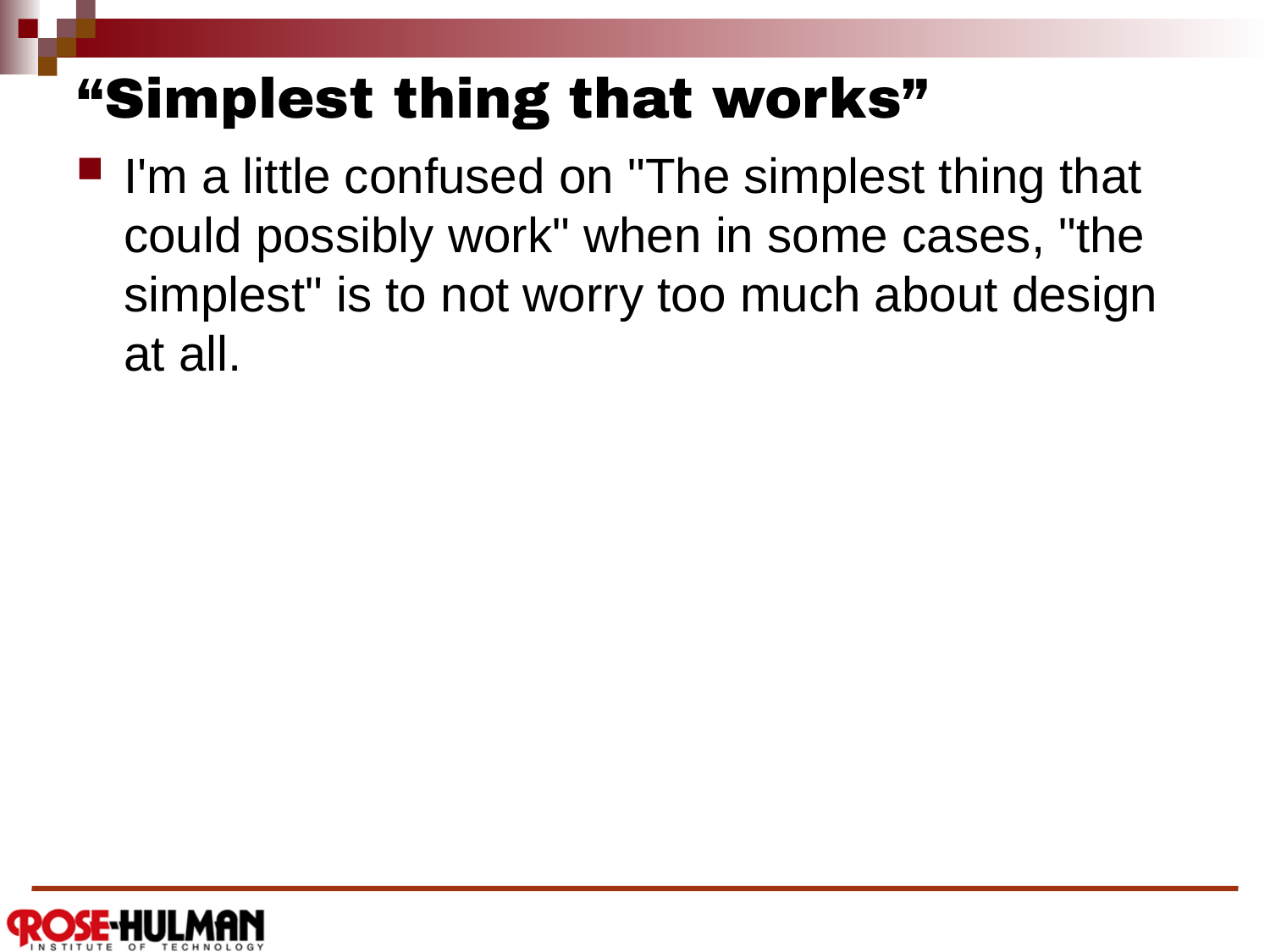

# “Simplest thing that works”
I'm a little confused on "The simplest thing that could possibly work" when in some cases, "the simplest" is to not worry too much about design at all.